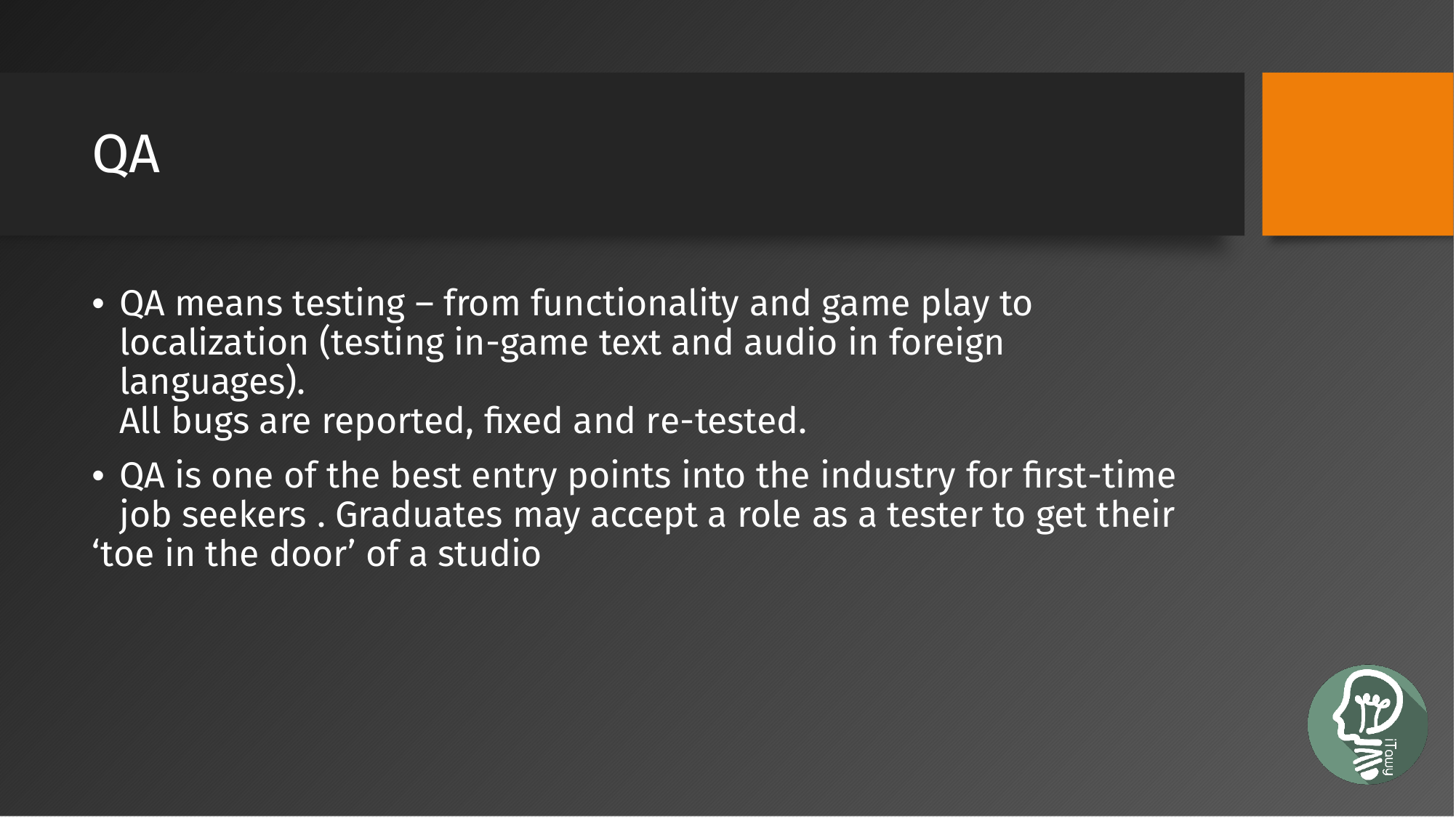

QA

• QA means testing – from functionality and game play to
localization (testing in-game text and audio in foreign languages).
All bugs are reported, fixed and re-tested.
• QA is one of the best entry points into the industry for first-time job seekers . Graduates may accept a role as a tester to get their
‘toe in the door’ of a studio